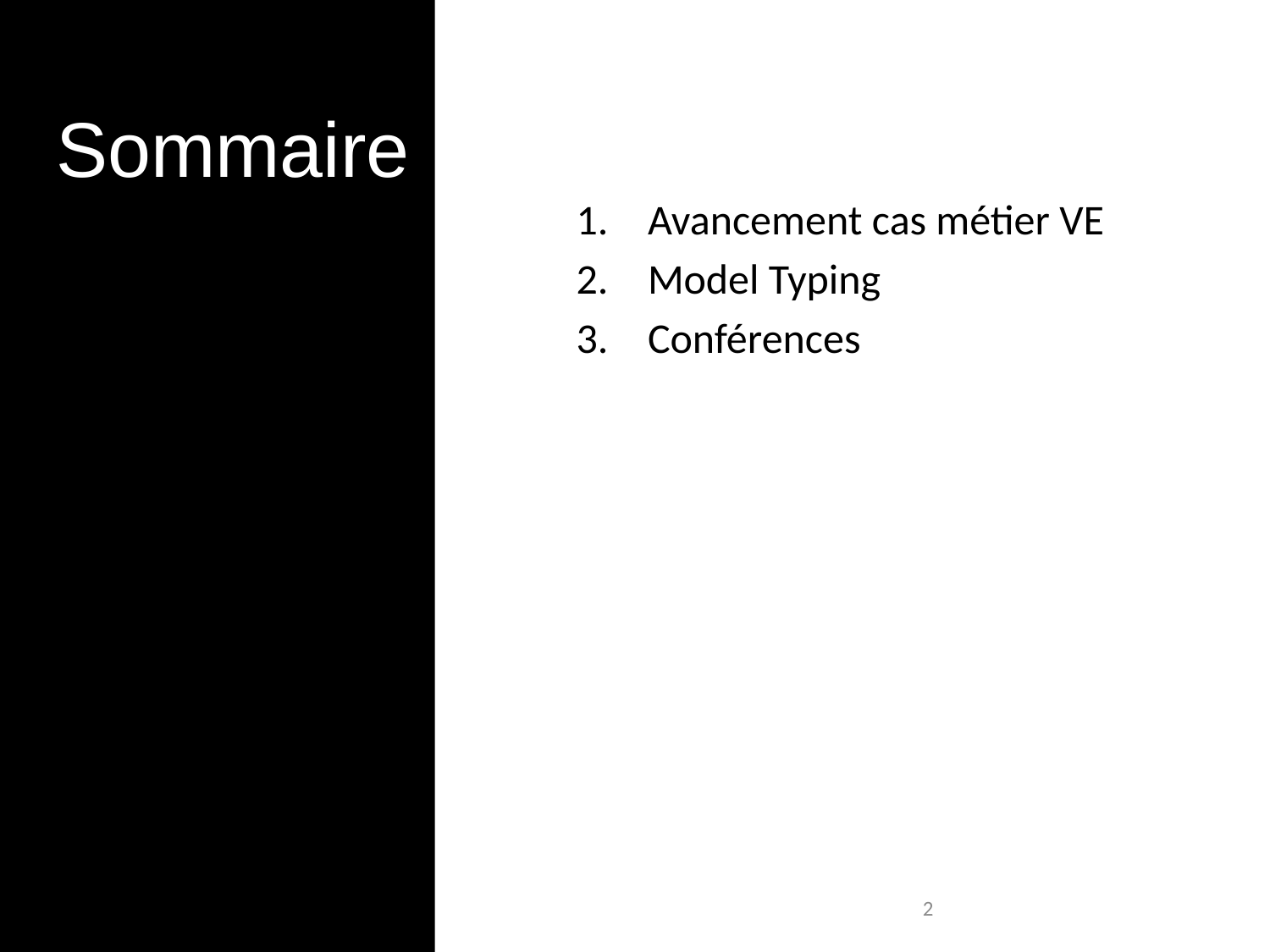

# Sommaire
Avancement cas métier VE
Model Typing
Conférences

2